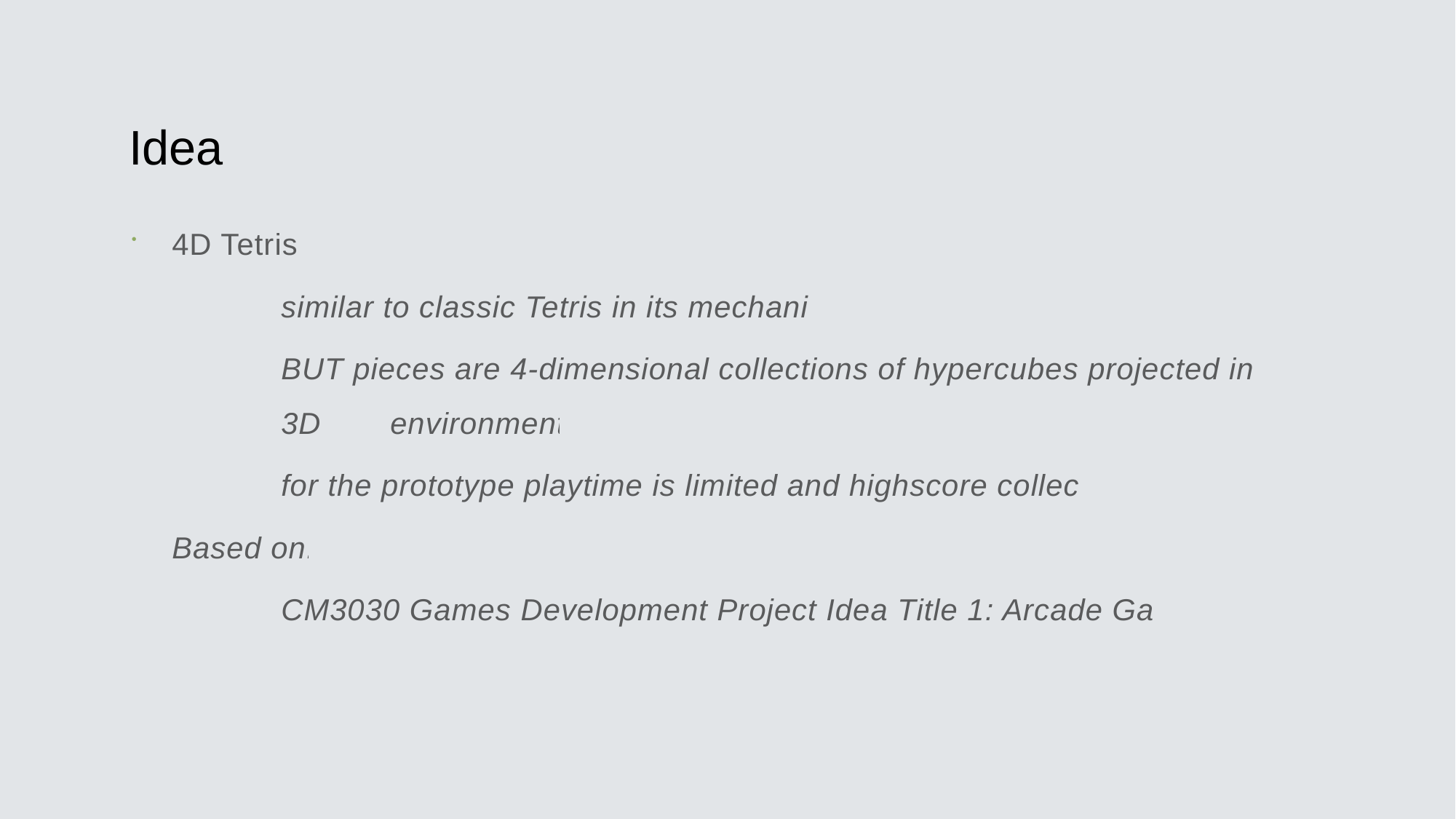

# Idea
4D Tetris:
	similar to classic Tetris in its mechanics
	BUT pieces are 4-dimensional collections of hypercubes projected into a 	3D 	environment
	for the prototype playtime is limited and highscore collected
Based on:
	CM3030 Games Development Project Idea Title 1: Arcade Game